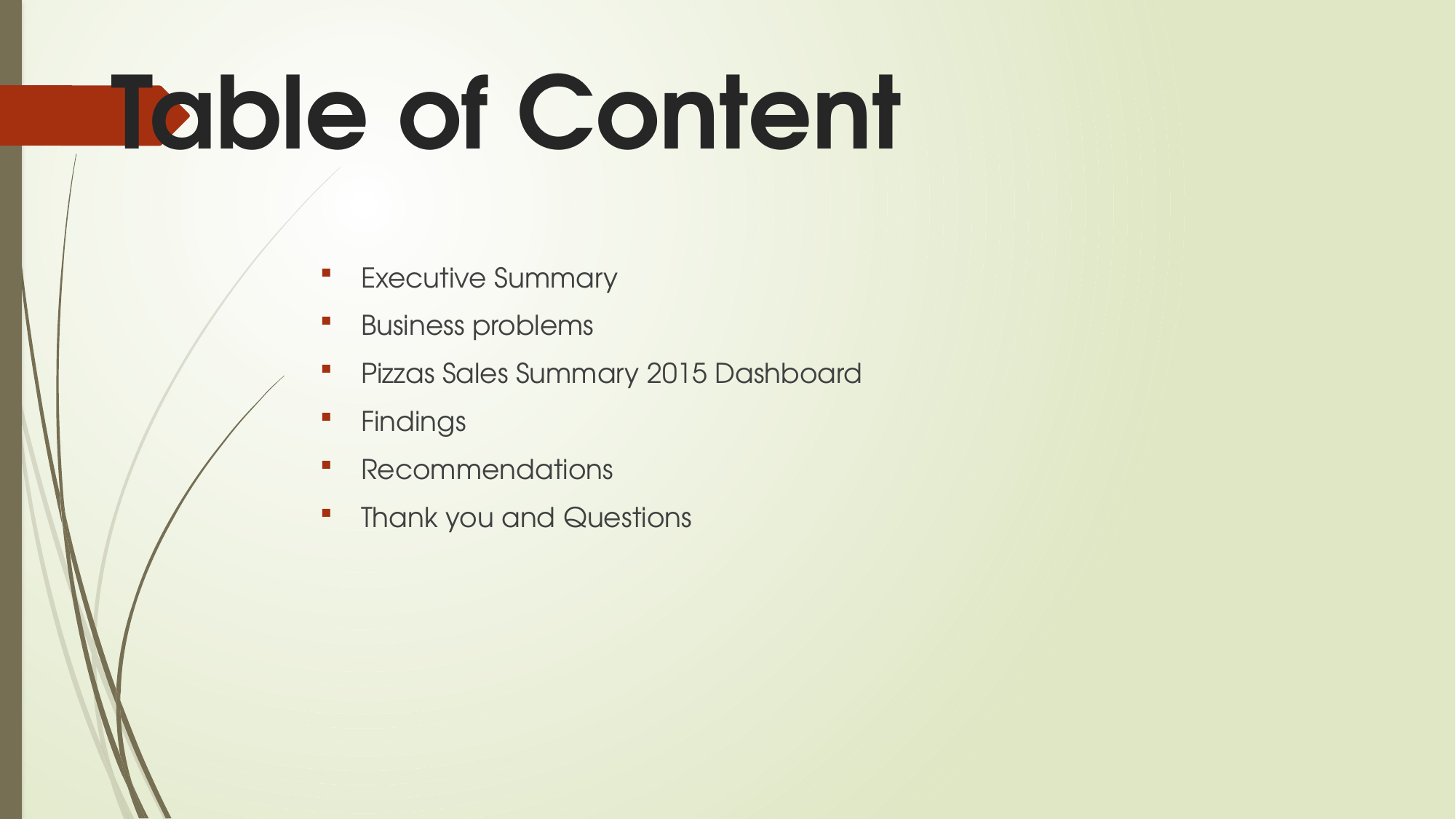

# Table of Content
Executive Summary
Business problems
Pizzas Sales Summary 2015 Dashboard
Findings
Recommendations
Thank you and Questions